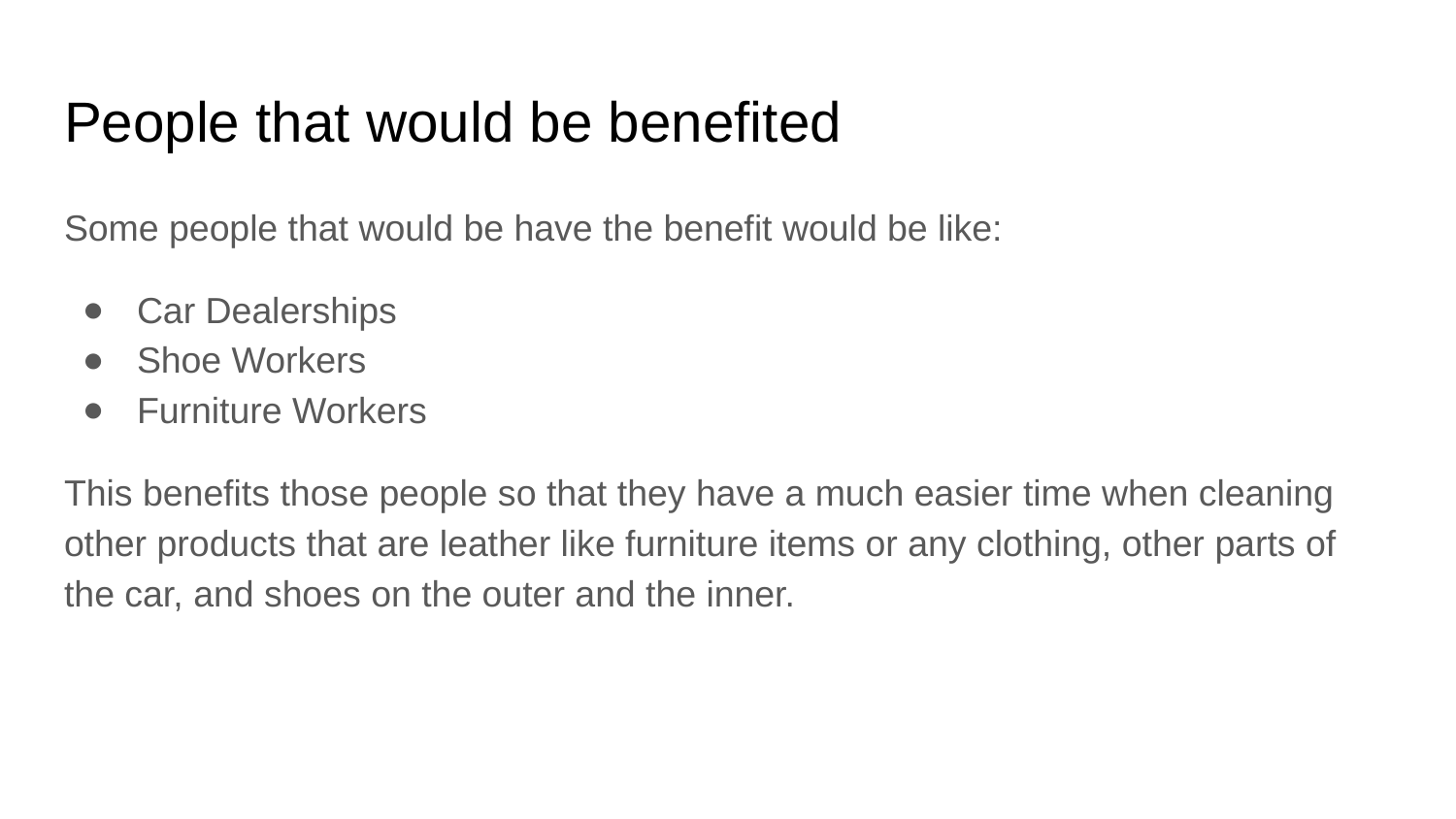

# People that would be benefited
Some people that would be have the benefit would be like:
Car Dealerships
Shoe Workers
Furniture Workers
This benefits those people so that they have a much easier time when cleaning other products that are leather like furniture items or any clothing, other parts of the car, and shoes on the outer and the inner.